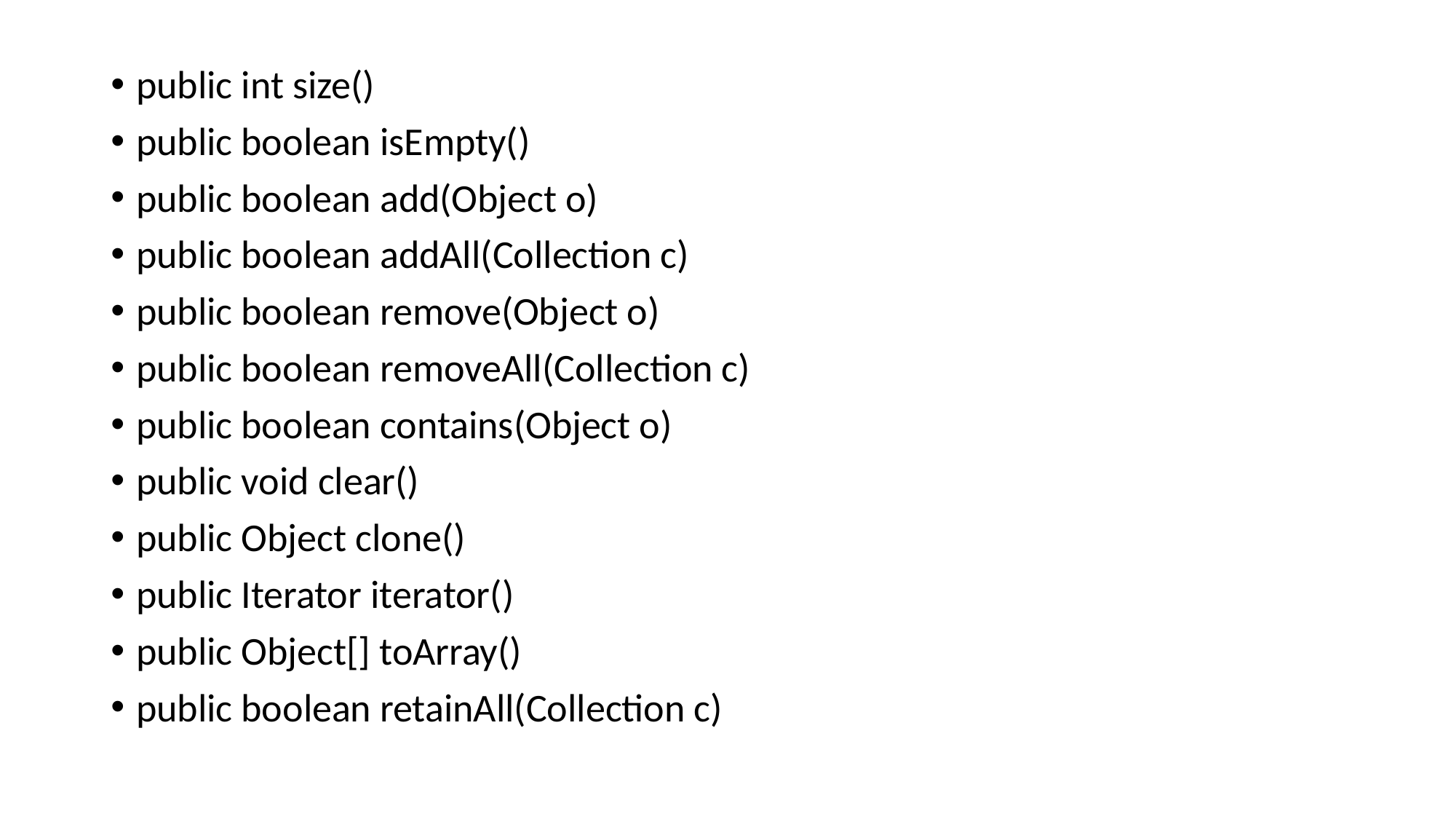

public int size()
public boolean isEmpty()
public boolean add(Object o)
public boolean addAll(Collection c)
public boolean remove(Object o)
public boolean removeAll(Collection c)
public boolean contains(Object o)
public void clear()
public Object clone()
public Iterator iterator()
public Object[] toArray()
public boolean retainAll(Collection c)